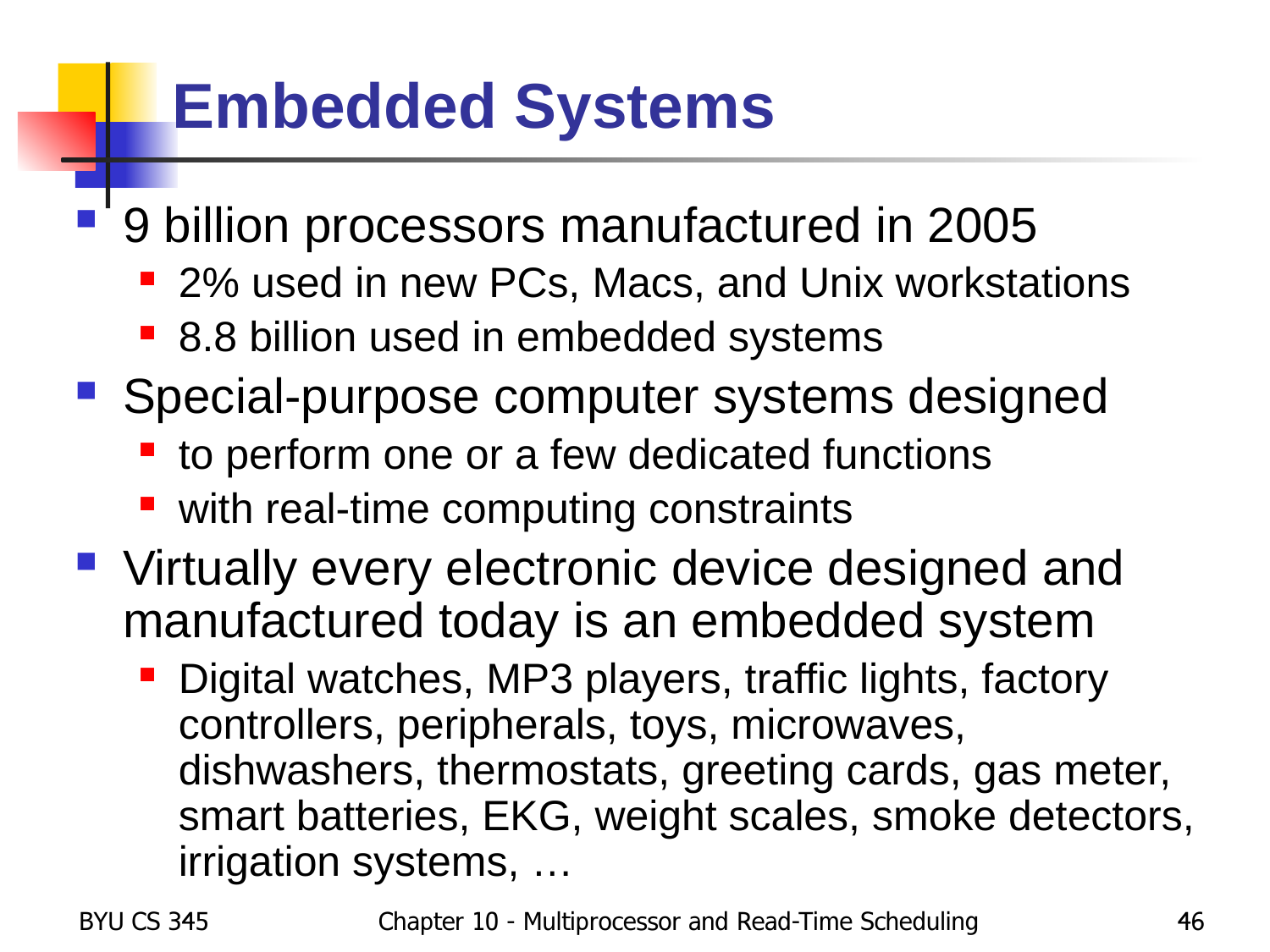

# Embedded Systems
9 billion processors manufactured in 2005
2% used in new PCs, Macs, and Unix workstations
8.8 billion used in embedded systems
Special-purpose computer systems designed
to perform one or a few dedicated functions
with real-time computing constraints
Virtually every electronic device designed and manufactured today is an embedded system
Digital watches, MP3 players, traffic lights, factory controllers, peripherals, toys, microwaves, dishwashers, thermostats, greeting cards, gas meter, smart batteries, EKG, weight scales, smoke detectors, irrigation systems, …

BYU CS 345
Chapter 10 - Multiprocessor and Read-Time Scheduling
46